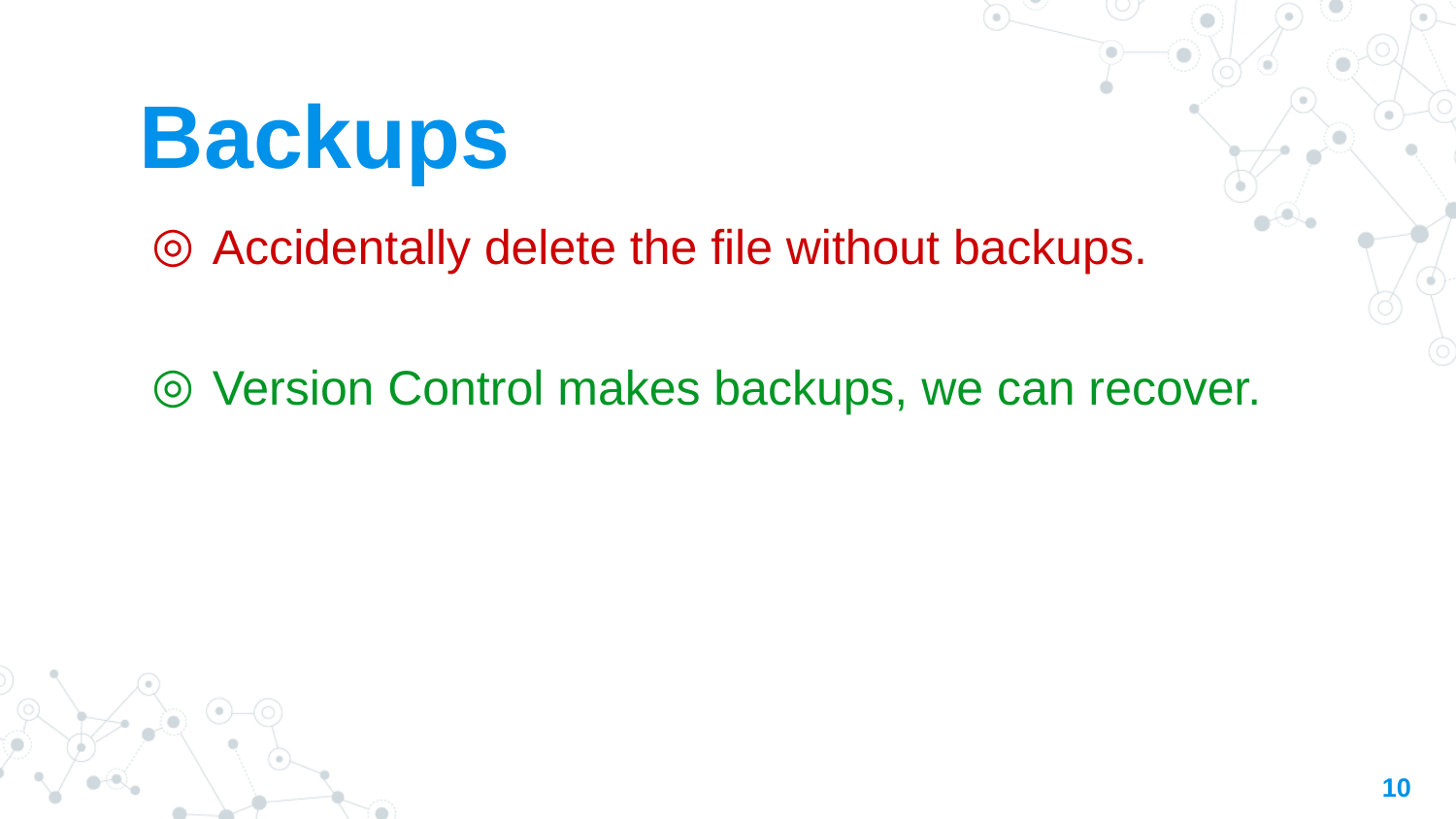

# Backups
Accidentally delete the file without backups.

Version Control makes backups, we can recover.

10